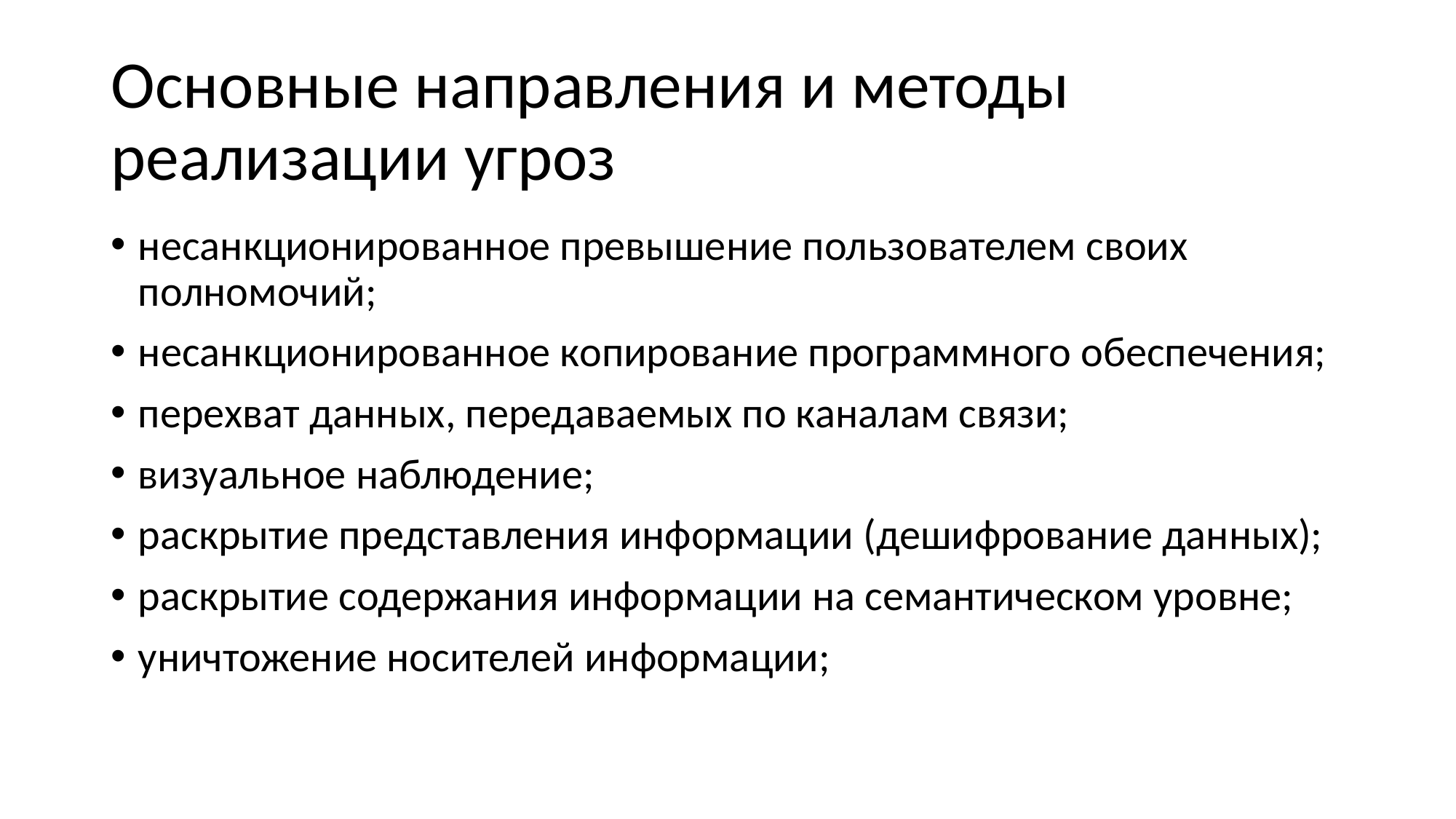

# Основные направления и методы реализации угроз
несанкционированное превышение пользователем своих полномочий;
несанкционированное копирование программного обеспечения;
перехват данных, передаваемых по каналам связи;
визуальное наблюдение;
раскрытие представления информации (дешифрование данных);
раскрытие содержания информации на семантическом уровне;
уничтожение носителей информации;